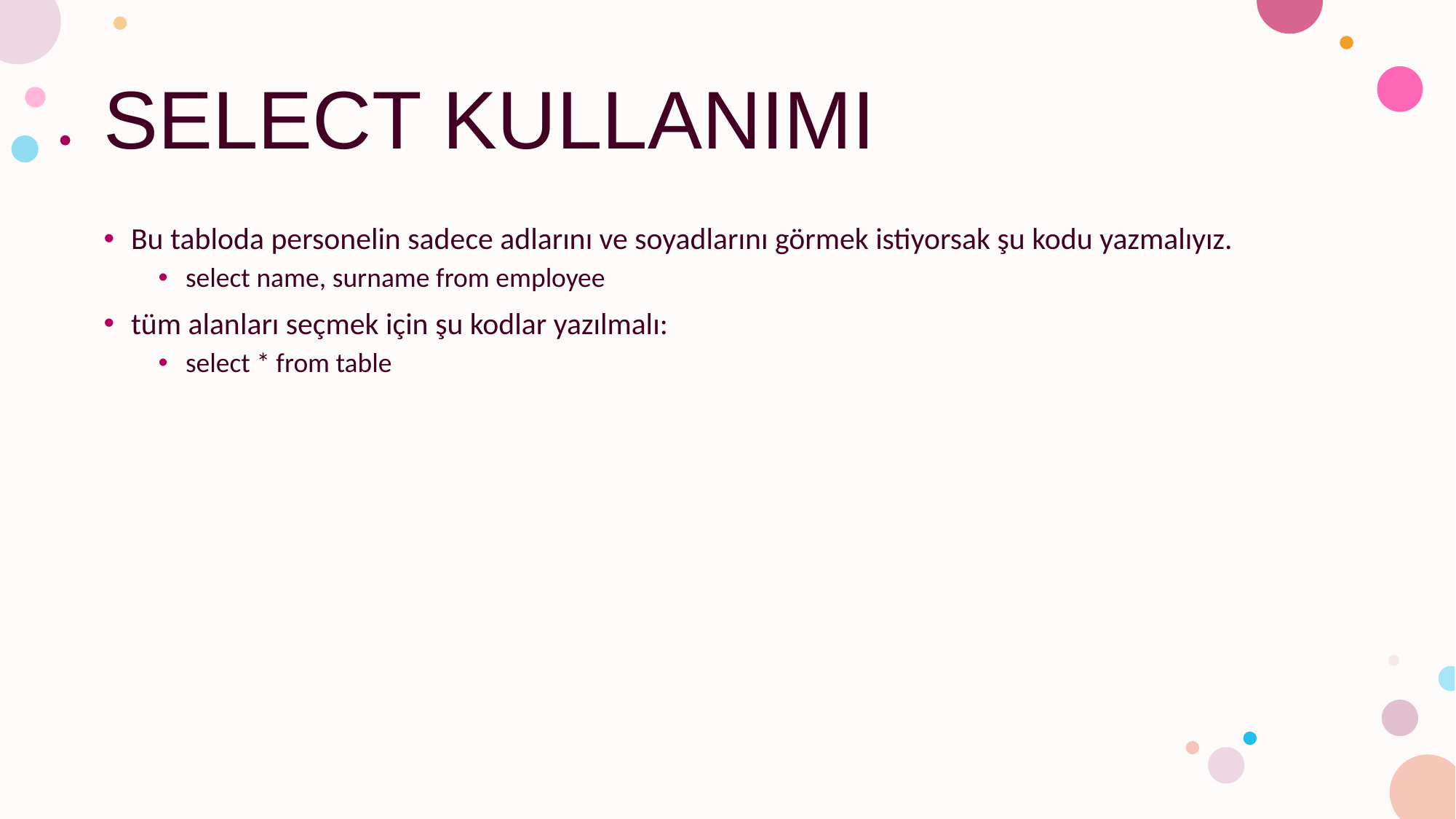

# SELECT KULLANIMI
Bu tabloda personelin sadece adlarını ve soyadlarını görmek istiyorsak şu kodu yazmalıyız.
select name, surname from employee
tüm alanları seçmek için şu kodlar yazılmalı:
select * from table